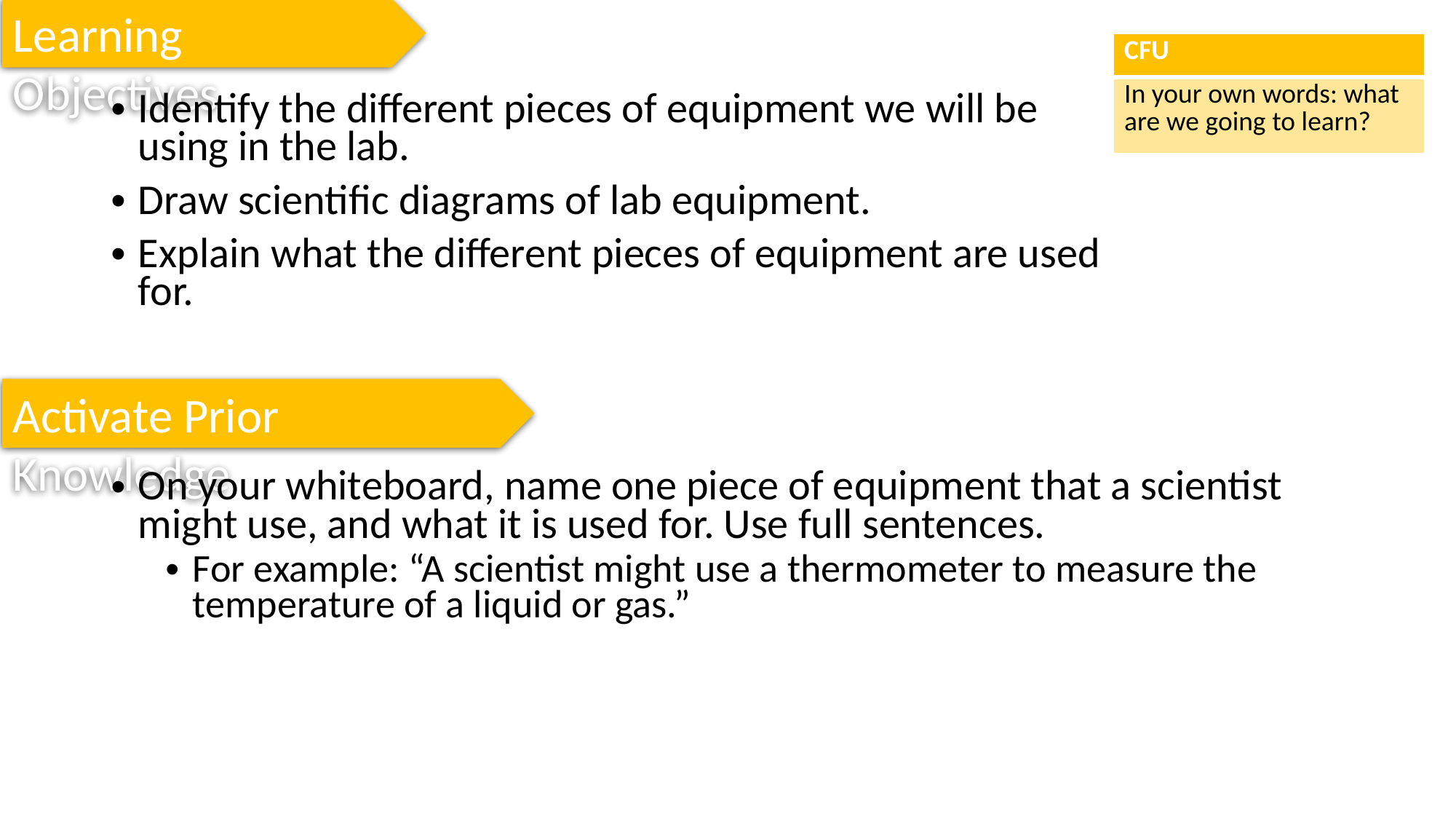

Learning Objectives
| CFU |
| --- |
| In your own words: what are we going to learn? |
Identify the different pieces of equipment we will be using in the lab.
Draw scientific diagrams of lab equipment.
Explain what the different pieces of equipment are used for.
Activate Prior Knowledge
On your whiteboard, name one piece of equipment that a scientist might use, and what it is used for. Use full sentences.
For example: “A scientist might use a thermometer to measure the temperature of a liquid or gas.”